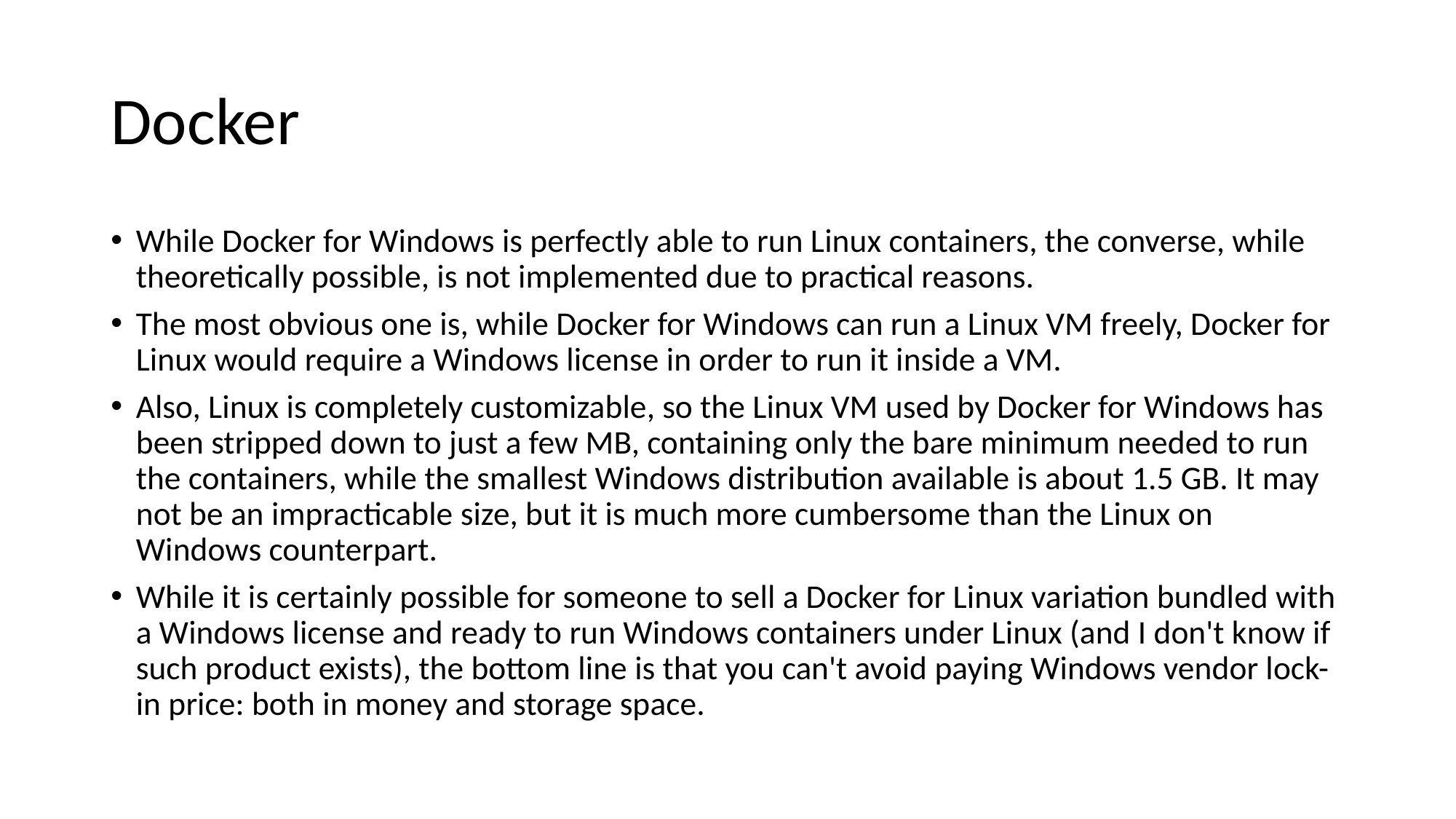

# Docker
While Docker for Windows is perfectly able to run Linux containers, the converse, while theoretically possible, is not implemented due to practical reasons.
The most obvious one is, while Docker for Windows can run a Linux VM freely, Docker for Linux would require a Windows license in order to run it inside a VM.
Also, Linux is completely customizable, so the Linux VM used by Docker for Windows has been stripped down to just a few MB, containing only the bare minimum needed to run the containers, while the smallest Windows distribution available is about 1.5 GB. It may not be an impracticable size, but it is much more cumbersome than the Linux on Windows counterpart.
While it is certainly possible for someone to sell a Docker for Linux variation bundled with a Windows license and ready to run Windows containers under Linux (and I don't know if such product exists), the bottom line is that you can't avoid paying Windows vendor lock-in price: both in money and storage space.